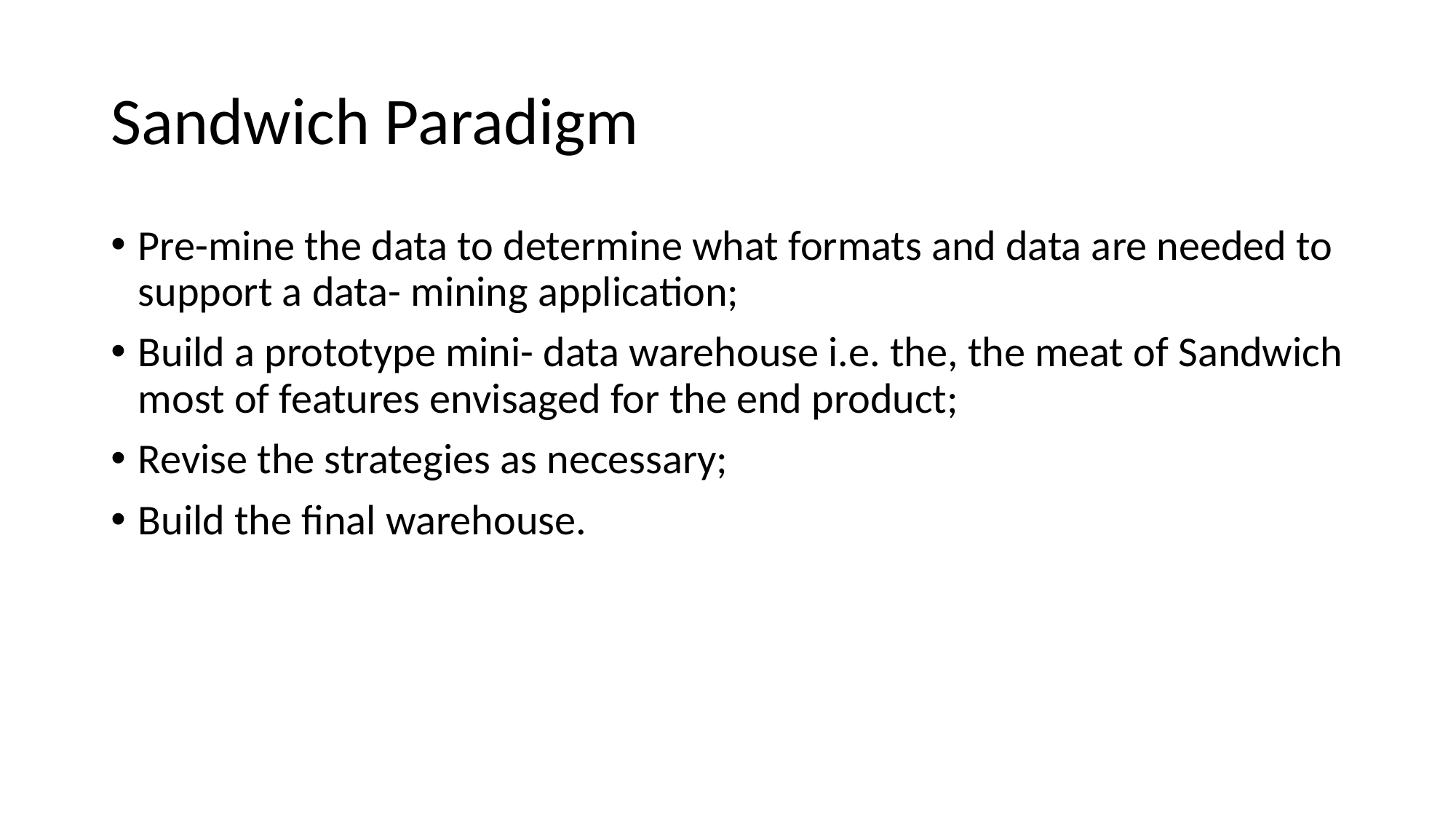

# Sandwich Paradigm
Pre-mine the data to determine what formats and data are needed to support a data- mining application;
Build a prototype mini- data warehouse i.e. the, the meat of Sandwich most of features envisaged for the end product;
Revise the strategies as necessary;
Build the final warehouse.